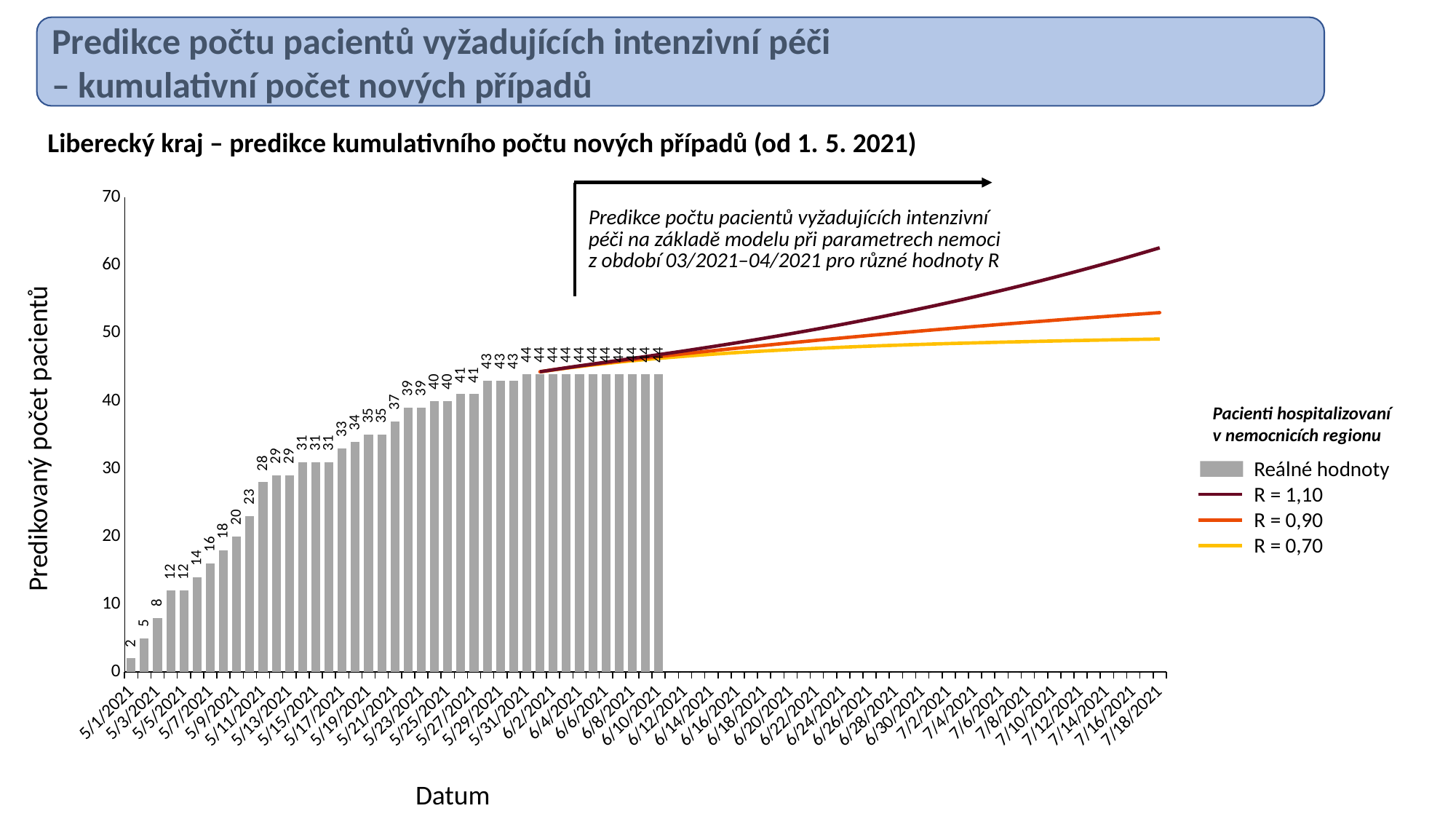

Predikce počtu pacientů vyžadujících intenzivní péči
– kumulativní počet nových případů
Liberecký kraj – predikce kumulativního počtu nových případů (od 1. 5. 2021)

### Chart

| Category |  |  |  |  |  |
|---|---|---|---|---|---|
| 44317 | 2.0 | None | None | None | None |
| 44318 | 5.0 | None | None | None | None |
| 44319 | 8.0 | None | None | None | None |
| 44320 | 12.0 | None | None | None | None |
| 44321 | 12.0 | None | None | None | None |
| 44322 | 14.0 | None | None | None | None |
| 44323 | 16.0 | None | None | None | None |
| 44324 | 18.0 | None | None | None | None |
| 44325 | 20.0 | None | None | None | None |
| 44326 | 23.0 | None | None | None | None |
| 44327 | 28.0 | None | None | None | None |
| 44328 | 29.0 | None | None | None | None |
| 44329 | 29.0 | None | None | None | None |
| 44330 | 31.0 | None | None | None | None |
| 44331 | 31.0 | None | None | None | None |
| 44332 | 31.0 | None | None | None | None |
| 44333 | 33.0 | None | None | None | None |
| 44334 | 34.0 | None | None | None | None |
| 44335 | 35.0 | None | None | None | None |
| 44336 | 35.0 | None | None | None | None |
| 44337 | 37.0 | None | None | None | None |
| 44338 | 39.0 | None | None | None | None |
| 44339 | 39.0 | None | None | None | None |
| 44340 | 40.0 | None | None | None | None |
| 44341 | 40.0 | None | None | None | None |
| 44342 | 41.0 | None | None | None | None |
| 44343 | 41.0 | None | None | None | None |
| 44344 | 43.0 | None | None | None | None |
| 44345 | 43.0 | None | None | None | None |
| 44346 | 43.0 | None | None | None | None |
| 44347 | 44.0 | None | None | None | None |
| 44348 | 44.0 | 44.297529579512315 | None | 44.30308187753615 | 44.30863417555991 |
| 44349 | 44.0 | 44.5763850015212 | None | 44.59222826356083 | 44.60822575610098 |
| 44350 | 44.0 | 44.83810072654155 | None | 44.86824398087913 | 44.8985959800778 |
| 44351 | 44.0 | 45.08168190616866 | None | 45.129629344562076 | 45.17767684440725 |
| 44352 | 44.0 | 45.30966282208908 | None | 45.379473065772416 | 45.44998957835155 |
| 44353 | 44.0 | 45.52696200631328 | None | 45.623537661823484 | 45.72242357747619 |
| 44354 | 44.0 | 45.73278603454051 | None | 45.861992855572915 | 45.996493155646945 |
| 44355 | 44.0 | 45.9261090745789 | None | 46.09396743117168 | 46.272071640046946 |
| 44356 | 44.0 | 46.10911994872137 | None | 46.32105003173828 | 46.549894465725046 |
| 44357 | 44.0 | 46.28229890987395 | None | 46.54346387362309 | 46.83004270538131 |
| 44358 | 0.0 | 46.44476204613293 | None | 46.76006065426173 | 47.112059579714895 |
| 44359 | 0.0 | 46.59942885166752 | None | 46.973953816428605 | 47.399838223511644 |
| 44360 | 0.0 | 46.74586753612801 | None | 47.18471140087185 | 47.69350704208466 |
| 44361 | 0.0 | 46.885153391746194 | None | 47.39297848877049 | 47.99341937448042 |
| 44362 | 0.0 | 47.01687811518502 | None | 47.597965092200106 | 48.298818802247354 |
| 44363 | 0.0 | 47.141476537847815 | None | 47.79952197539818 | 48.60925853647141 |
| 44364 | 0.0 | 47.25930031835057 | None | 47.99779295663825 | 48.92544169361572 |
| 44365 | 0.0 | 47.37067325218021 | None | 48.19301156790514 | 49.247772360462655 |
| 44366 | 0.0 | 47.476425266530036 | None | 48.385563133577804 | 49.57679581000151 |
| 44367 | 0.0 | 47.57710070281337 | None | 48.57574237219966 | 49.912928665653 |
| 44368 | 0.0 | 47.672752268181064 | None | 48.763534272346384 | 50.255792676670794 |
| 44369 | 0.0 | 47.76363940432086 | None | 48.948718169335244 | 50.605208599378635 |
| 44370 | 0.0 | 47.85008273630189 | None | 49.131354844801535 | 50.96169587525588 |
| 44371 | 0.0 | 47.932301529253806 | None | 49.31162611295122 | 51.325592693962726 |
| 44372 | 0.0 | 48.01054442053385 | None | 49.489506877152024 | 51.69685513241642 |
| 44373 | 0.0 | 48.08503763660654 | None | 49.66505259523773 | 52.07544099643542 |
| 44374 | 0.0 | 48.15612163675445 | None | 49.8383282477655 | 52.46171631365435 |
| 44375 | 0.0 | 48.22395610274159 | None | 50.00946752883918 | 52.855757815386035 |
| 44376 | 0.0 | 48.28886145954353 | None | 50.178383451993774 | 53.25753951372079 |
| 44377 | 0.0 | 48.350895431378405 | None | 50.34525113067413 | 53.667582786126836 |
| 44378 | 0.0 | 48.410206183407894 | None | 50.51001203296325 | 54.08566972342623 |
| 44379 | 0.0 | 48.46696209268658 | None | 50.67272156201349 | 54.51217334056044 |
| 44380 | 0.0 | 48.521432012706356 | None | 50.83340134865706 | 54.94709901598104 |
| 44381 | 0.0 | 48.57361387863131 | None | 50.992075337643726 | 55.39067232937094 |
| 44382 | 0.0 | 48.62375165421734 | None | 51.14891792816471 | 55.84301673163415 |
| 44383 | 0.0 | 48.67196188193869 | None | 51.30384638085339 | 56.304410618840286 |
| 44384 | 0.0 | 48.71850460342789 | None | 51.45686417640417 | 56.77484705088602 |
| 44385 | 0.0 | 48.76321977800087 | None | 51.60813938615416 | 57.254568764661066 |
| 44386 | 0.0 | 48.8064406347624 | None | 51.75757942605959 | 57.743552921879896 |
| 44387 | 0.0 | 48.84813564764997 | None | 51.905336027665605 | 58.242169285068954 |
| 44388 | 0.0 | 48.88836513623109 | None | 52.051316452034655 | 58.75057956041269 |
| 44389 | 0.0 | 48.9273300114318 | None | 52.19566493644594 | 59.26878220007441 |
| 44390 | 0.0 | 48.96498260170622 | None | 52.33827391473557 | 59.797145727187086 |
| 44391 | 0.0 | 49.00164124877238 | None | 52.479292171898706 | 60.33585549541369 |
| 44392 | 0.0 | 49.037139519685326 | None | 52.61876109625138 | 60.884897702384166 |
| 44393 | 0.0 | 49.0716292120443 | None | 52.756564131464884 | 61.444516562734314 |
| 44394 | 0.0 | 49.10501637842699 | None | 52.89298539885952 | 62.0150037836155 |
| 44395 | 0.0 | 49.13760841807621 | None | 53.027813960793694 | 62.59652330058424 |
|  | None | None | None | None | None |
|  | None | None | None | None | None |
|  | None | None | None | None | None |
|  | None | None | None | None | None |
|  | None | None | None | None | None |
|  | None | None | None | None | None |
|  | None | None | None | None | None |
|  | None | None | None | None | None |
|  | None | None | None | None | None |
|  | None | None | None | None | None |
|  | None | None | None | None | None |
|  | None | None | None | None | None |
|  | None | None | None | None | None |
|  | None | None | None | None | None |
|  | None | None | None | None | None |
|  | None | None | None | None | None |
|  | None | None | None | None | None |
|  | None | None | None | None | None |
|  | None | None | None | None | None |
|  | None | None | None | None | None |
|  | None | None | None | None | None |
|  | None | None | None | None | None |
|  | None | None | None | None | None |
|  | None | None | None | None | None |
|  | None | None | None | None | None |
|  | None | None | None | None | None |
|  | None | None | None | None | None |
|  | None | None | None | None | None |
|  | None | None | None | None | None |
|  | None | None | None | None | None |
|  | None | None | None | None | None |
|  | None | None | None | None | None |
|  | None | None | None | None | None |
|  | None | None | None | None | None |
|  | None | None | None | None | None |
|  | None | None | None | None | None |
|  | None | None | None | None | None |
|  | None | None | None | None | None |
|  | None | None | None | None | None |
|  | None | None | None | None | None |
|  | None | None | None | None | None |
|  | None | None | None | None | None |
|  | None | None | None | None | None |
|  | None | None | None | None | None |
|  | None | None | None | None | None |
|  | None | None | None | None | None |
|  | None | None | None | None | None |
|  | None | None | None | None | None |
|  | None | None | None | None | None |
|  | None | None | None | None | None |
|  | None | None | None | None | None |
|  | None | None | None | None | None |
|  | None | None | None | None | None |
|  | None | None | None | None | None |
|  | None | None | None | None | None |
|  | None | None | None | None | None |
|  | None | None | None | None | None |
|  | None | None | None | None | None |
|  | None | None | None | None | None |
|  | None | None | None | None | None |
|  | None | None | None | None | None |
|  | None | None | None | None | None |
|  | None | None | None | None | None |
|  | None | None | None | None | None |
|  | None | None | None | None | None |
|  | None | None | None | None | None |
|  | None | None | None | None | None |
|  | None | None | None | None | None |
|  | None | None | None | None | None |
|  | None | None | None | None | None |
|  | None | None | None | None | None |
|  | None | None | None | None | None |
|  | None | None | None | None | None |
|  | None | None | None | None | None |
|  | None | None | None | None | None |
|  | None | None | None | None | None |
|  | None | None | None | None | None |
|  | None | None | None | None | None |
|  | None | None | None | None | None |
|  | None | None | None | None | None |
|  | None | None | None | None | None |
|  | None | None | None | None | None |
|  | None | None | None | None | None |
|  | None | None | None | None | None |
|  | None | None | None | None | None |
|  | None | None | None | None | None |
|  | None | None | None | None | None |
|  | None | None | None | None | None |
|  | None | None | None | None | None |
|  | None | None | None | None | None |
|  | None | None | None | None | None |
|  | None | None | None | None | None |
|  | None | None | None | None | None |
|  | None | None | None | None | None |
|  | None | None | None | None | None |
|  | None | None | None | None | None |
|  | None | None | None | None | None |
|  | None | None | None | None | None |
|  | None | None | None | None | None |
|  | None | None | None | None | None |
|  | None | None | None | None | None |
|  | None | None | None | None | None |
| Predikce počtu pacientů vyžadujících intenzivní péči na základě modelu při parametrech nemoci z období 03/2021–04/2021 pro různé hodnoty R |
| --- |
Pacienti hospitalizovaní v nemocnicích regionu
Predikovaný počet pacientů
Reálné hodnoty
R = 1,10
R = 0,90
R = 0,70

Datum